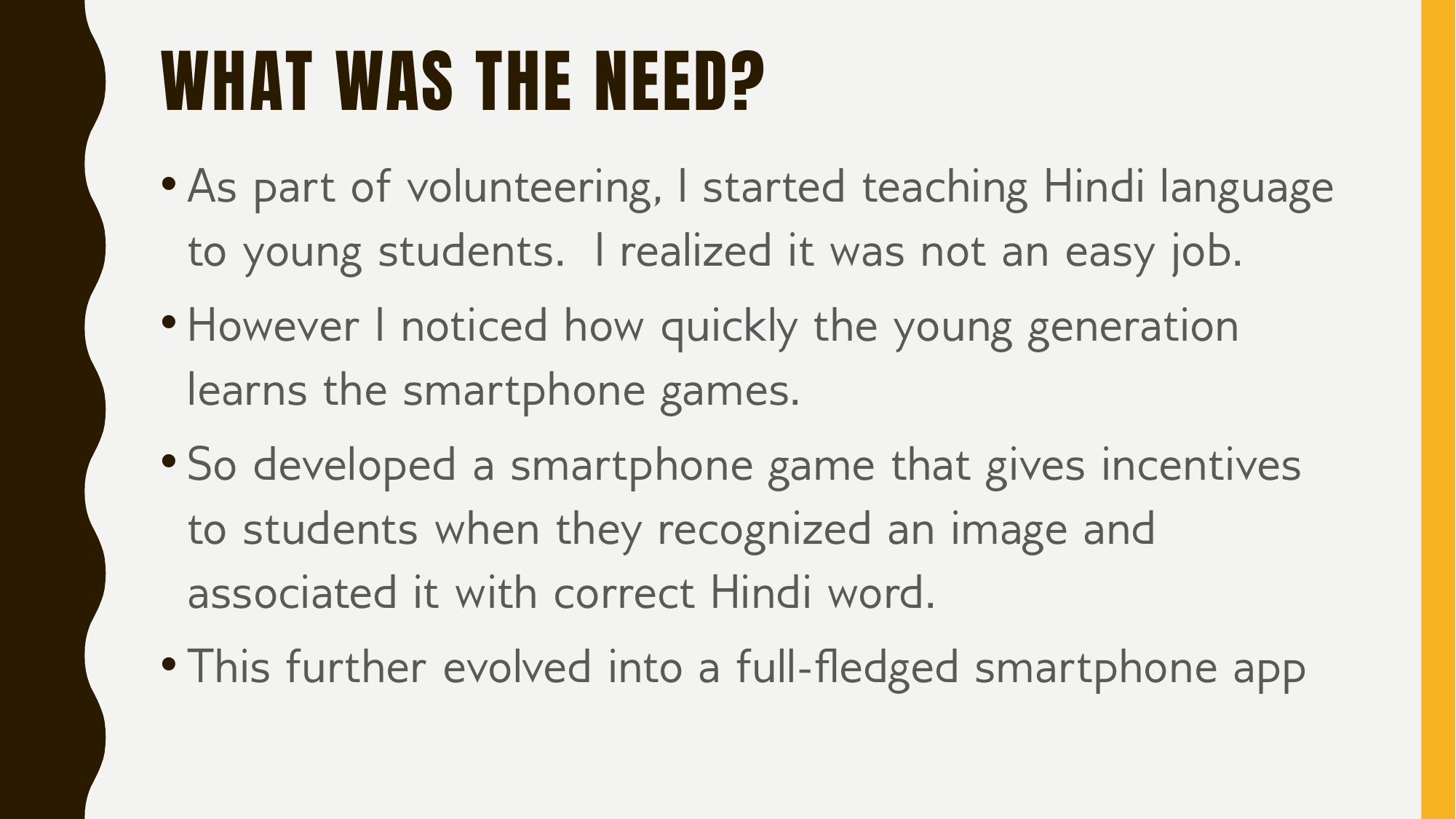

# What was the need?
As part of volunteering, I started teaching Hindi language to young students.  I realized it was not an easy job.
However I noticed how quickly the young generation learns the smartphone games.
So developed a smartphone game that gives incentives to students when they recognized an image and associated it with correct Hindi word.
This further evolved into a full-fledged smartphone app